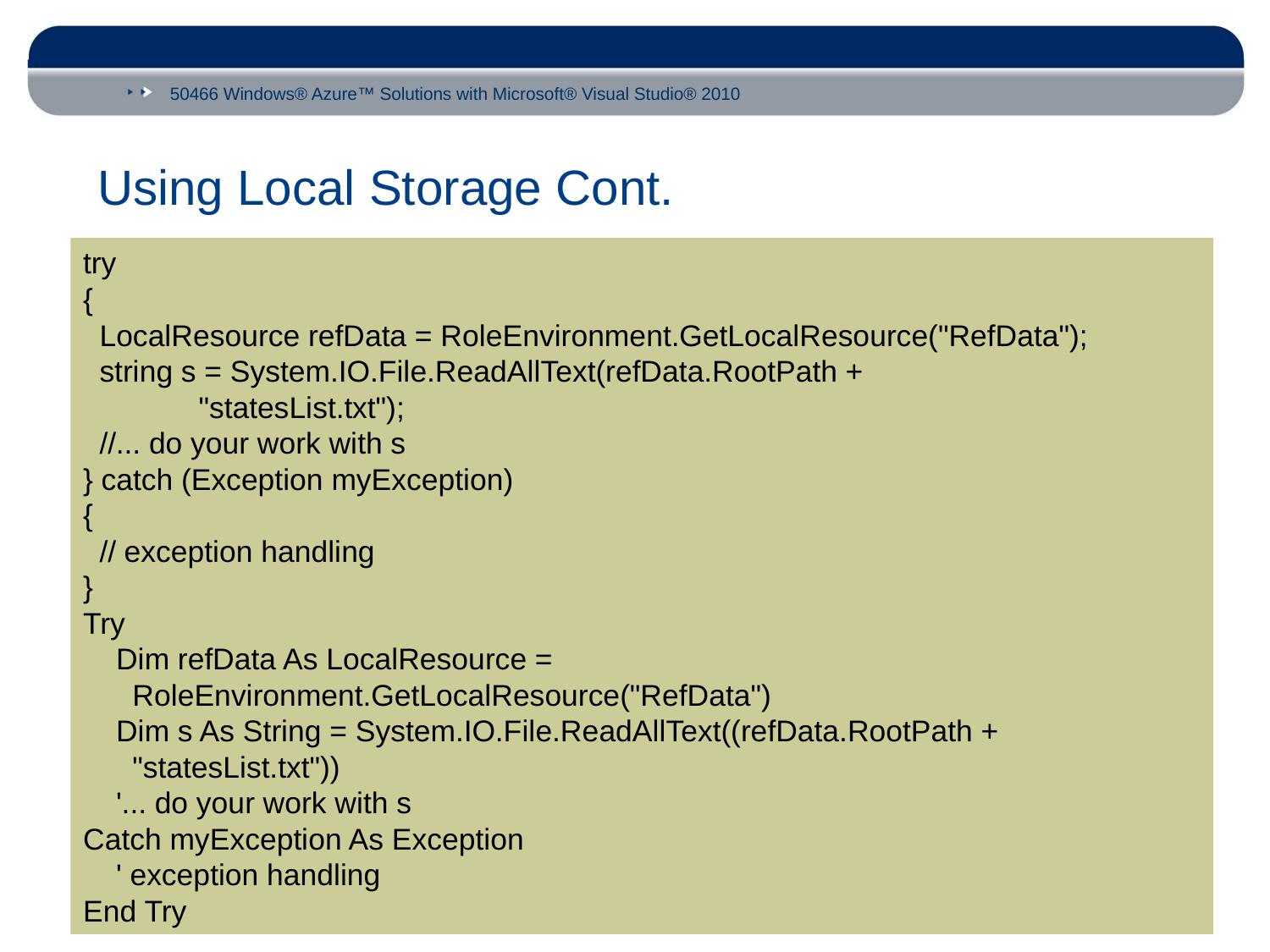

# Using Local Storage Cont.
try
{
  LocalResource refData = RoleEnvironment.GetLocalResource("RefData");
  string s = System.IO.File.ReadAllText(refData.RootPath +
              "statesList.txt");
  //... do your work with s
} catch (Exception myException)
{
  // exception handling
}
Try
    Dim refData As LocalResource =
      RoleEnvironment.GetLocalResource("RefData")
    Dim s As String = System.IO.File.ReadAllText((refData.RootPath +
      "statesList.txt"))
    '... do your work with s
Catch myException As Exception
    ' exception handling
End Try